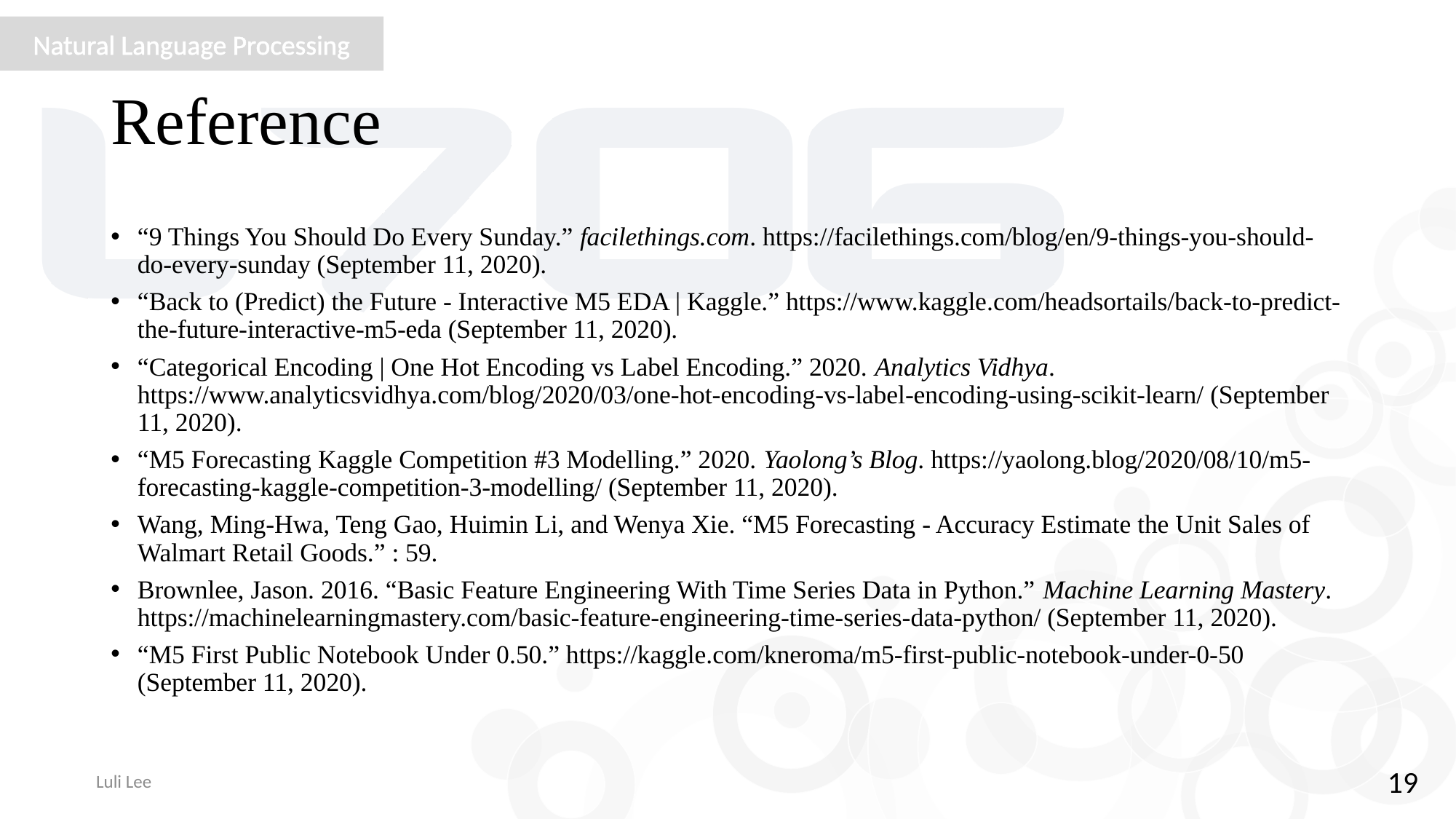

# Reference
“9 Things You Should Do Every Sunday.” facilethings.com. https://facilethings.com/blog/en/9-things-you-should-do-every-sunday (September 11, 2020).
“Back to (Predict) the Future - Interactive M5 EDA | Kaggle.” https://www.kaggle.com/headsortails/back-to-predict-the-future-interactive-m5-eda (September 11, 2020).
“Categorical Encoding | One Hot Encoding vs Label Encoding.” 2020. Analytics Vidhya. https://www.analyticsvidhya.com/blog/2020/03/one-hot-encoding-vs-label-encoding-using-scikit-learn/ (September 11, 2020).
“M5 Forecasting Kaggle Competition #3 Modelling.” 2020. Yaolong’s Blog. https://yaolong.blog/2020/08/10/m5-forecasting-kaggle-competition-3-modelling/ (September 11, 2020).
Wang, Ming-Hwa, Teng Gao, Huimin Li, and Wenya Xie. “M5 Forecasting - Accuracy Estimate the Unit Sales of Walmart Retail Goods.” : 59.
Brownlee, Jason. 2016. “Basic Feature Engineering With Time Series Data in Python.” Machine Learning Mastery. https://machinelearningmastery.com/basic-feature-engineering-time-series-data-python/ (September 11, 2020).
“M5 First Public Notebook Under 0.50.” https://kaggle.com/kneroma/m5-first-public-notebook-under-0-50 (September 11, 2020).